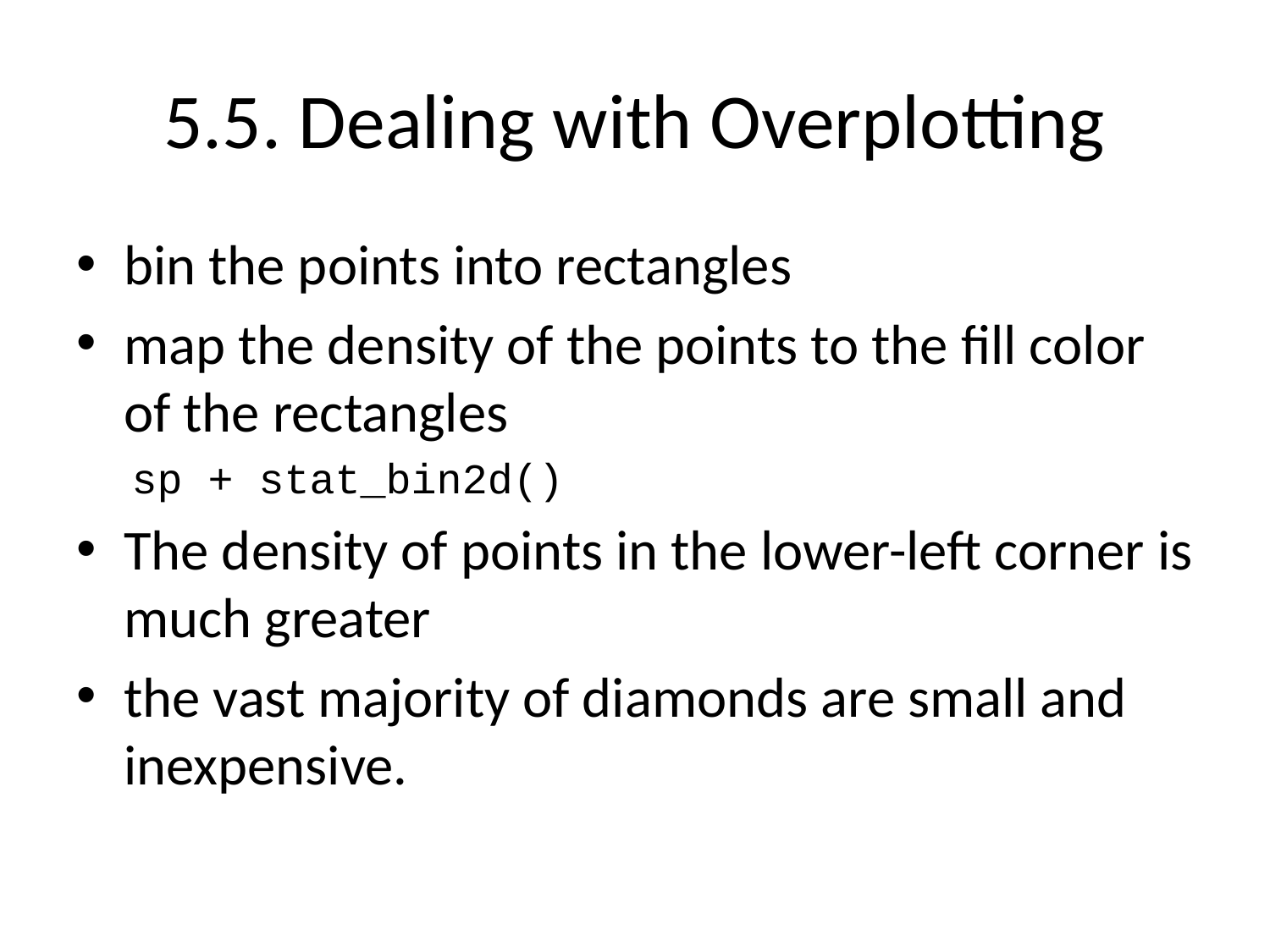

# 5.5. Dealing with Overplotting
bin the points into rectangles
map the density of the points to the fill color of the rectangles
sp + stat_bin2d()
The density of points in the lower-left corner is much greater
the vast majority of diamonds are small and inexpensive.